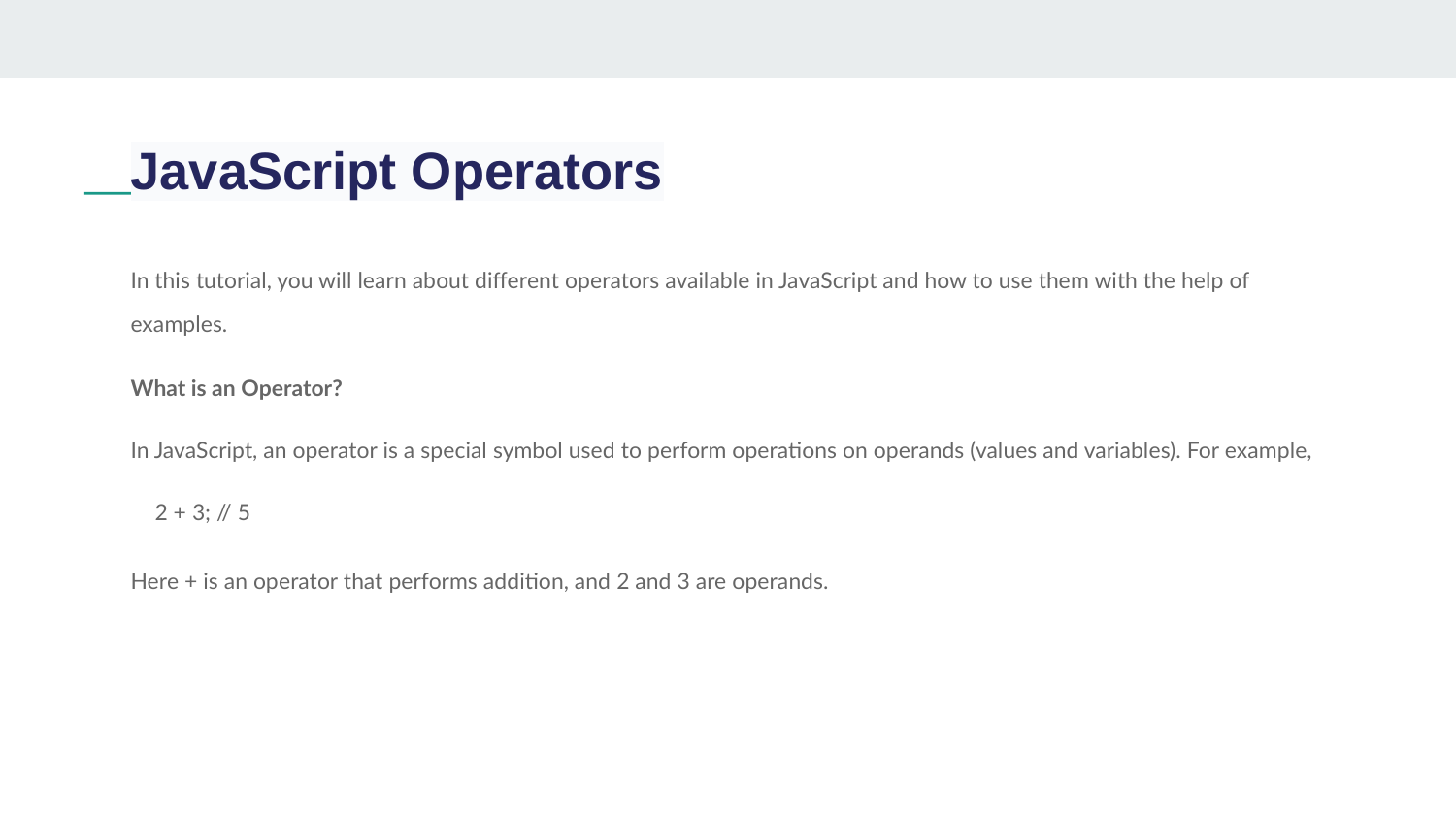

# JavaScript Operators
In this tutorial, you will learn about different operators available in JavaScript and how to use them with the help of examples.
What is an Operator?
In JavaScript, an operator is a special symbol used to perform operations on operands (values and variables). For example,
2 + 3; // 5
Here + is an operator that performs addition, and 2 and 3 are operands.